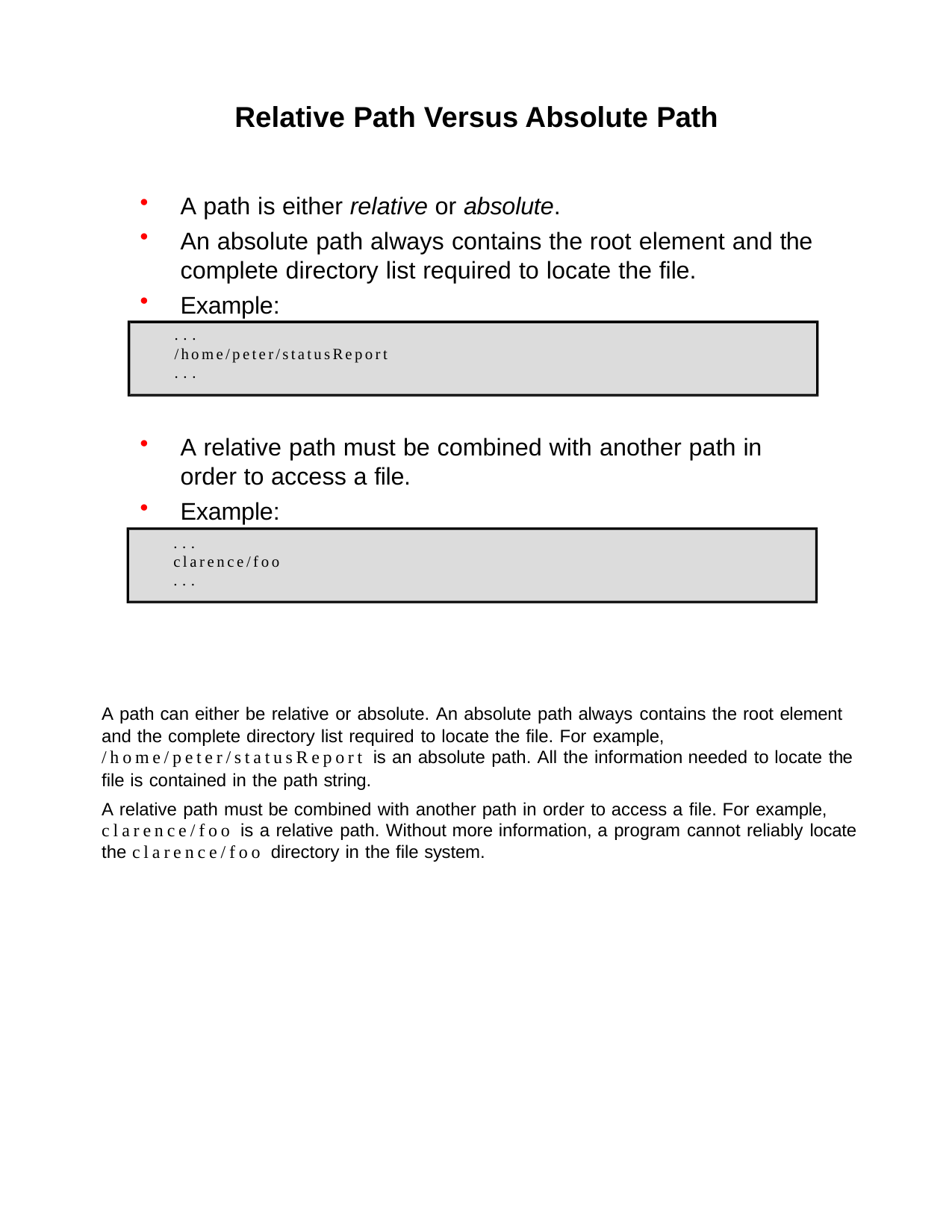

Relative Path Versus Absolute Path

A path is either relative or absolute.
An absolute path always contains the root element and the complete directory list required to locate the file.
Example:
...
/home/peter/statusReport
...

A relative path must be combined with another path in order to access a file.
Example:
...
clarence/foo
...

A path can either be relative or absolute. An absolute path always contains the root element and the complete directory list required to locate the file. For example,
/home/peter/statusReport is an absolute path. All the information needed to locate the
file is contained in the path string.
A relative path must be combined with another path in order to access a file. For example, clarence/foo is a relative path. Without more information, a program cannot reliably locate the clarence/foo directory in the file system.